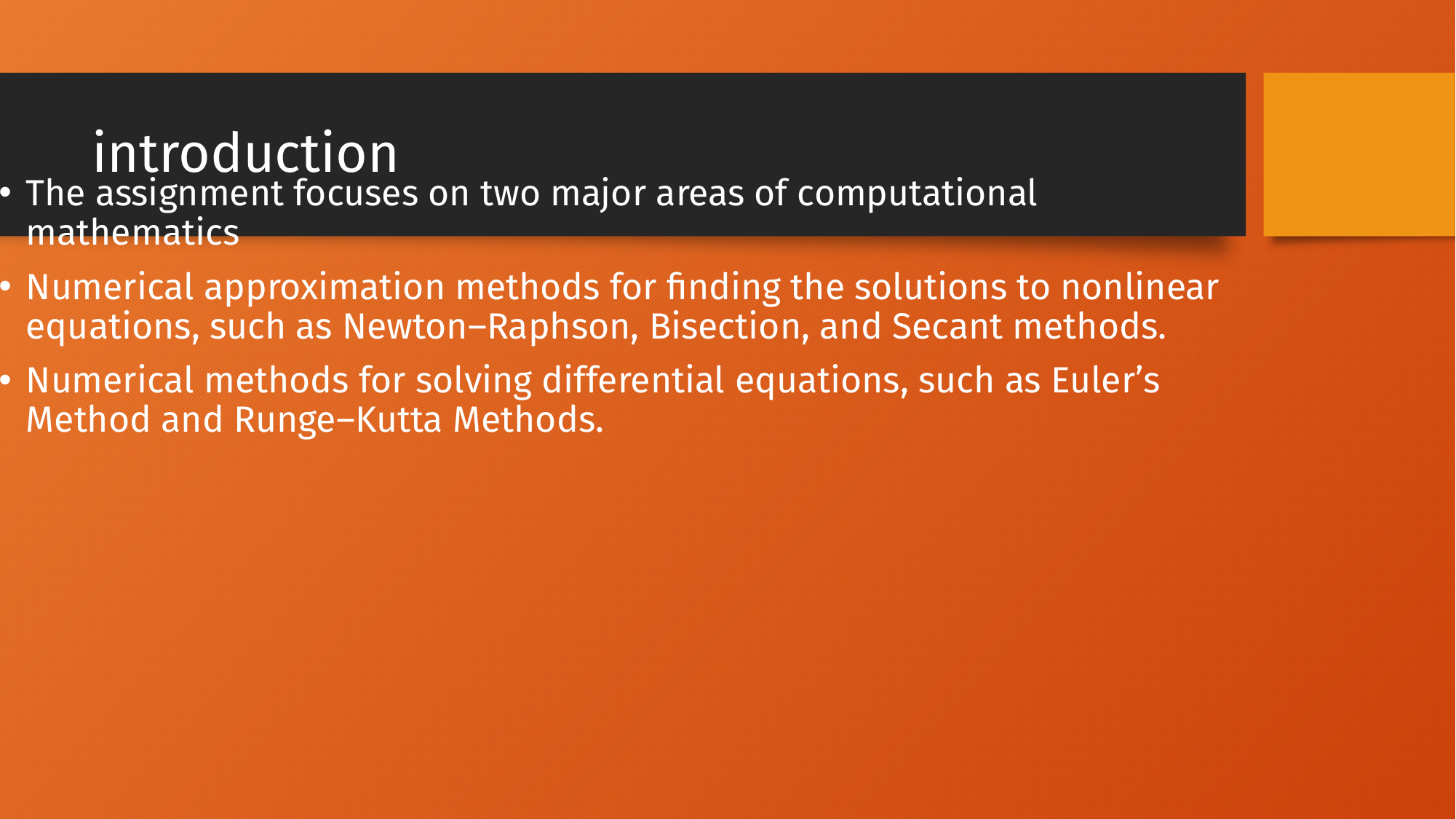

# introduction
The assignment focuses on two major areas of computational mathematics
Numerical approximation methods for finding the solutions to nonlinear equations, such as Newton–Raphson, Bisection, and Secant methods.
Numerical methods for solving differential equations, such as Euler’s Method and Runge–Kutta Methods.